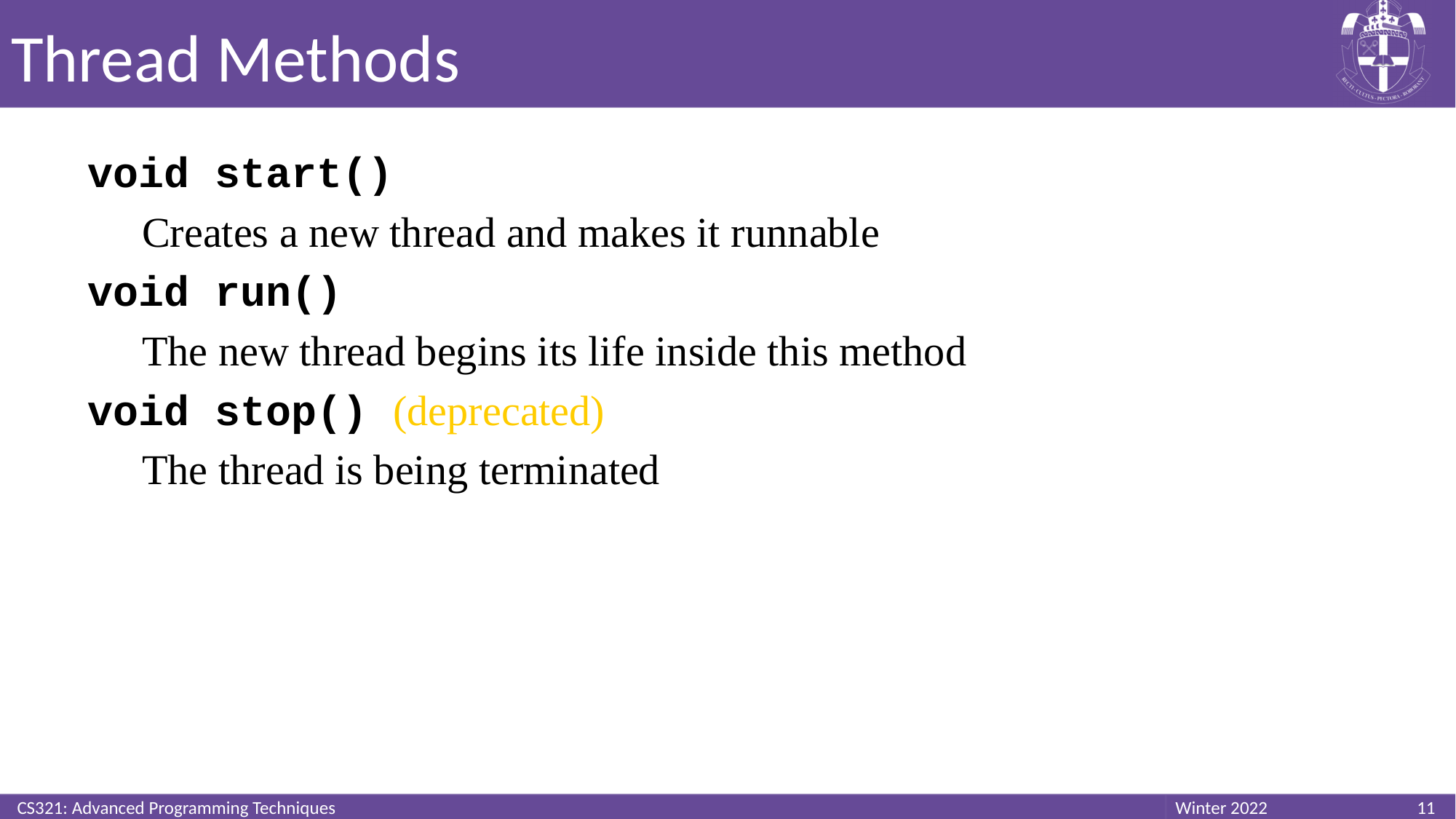

# Thread Methods
void start()
Creates a new thread and makes it runnable
void run()
The new thread begins its life inside this method
void stop() (deprecated)
The thread is being terminated
CS321: Advanced Programming Techniques
11
Winter 2022